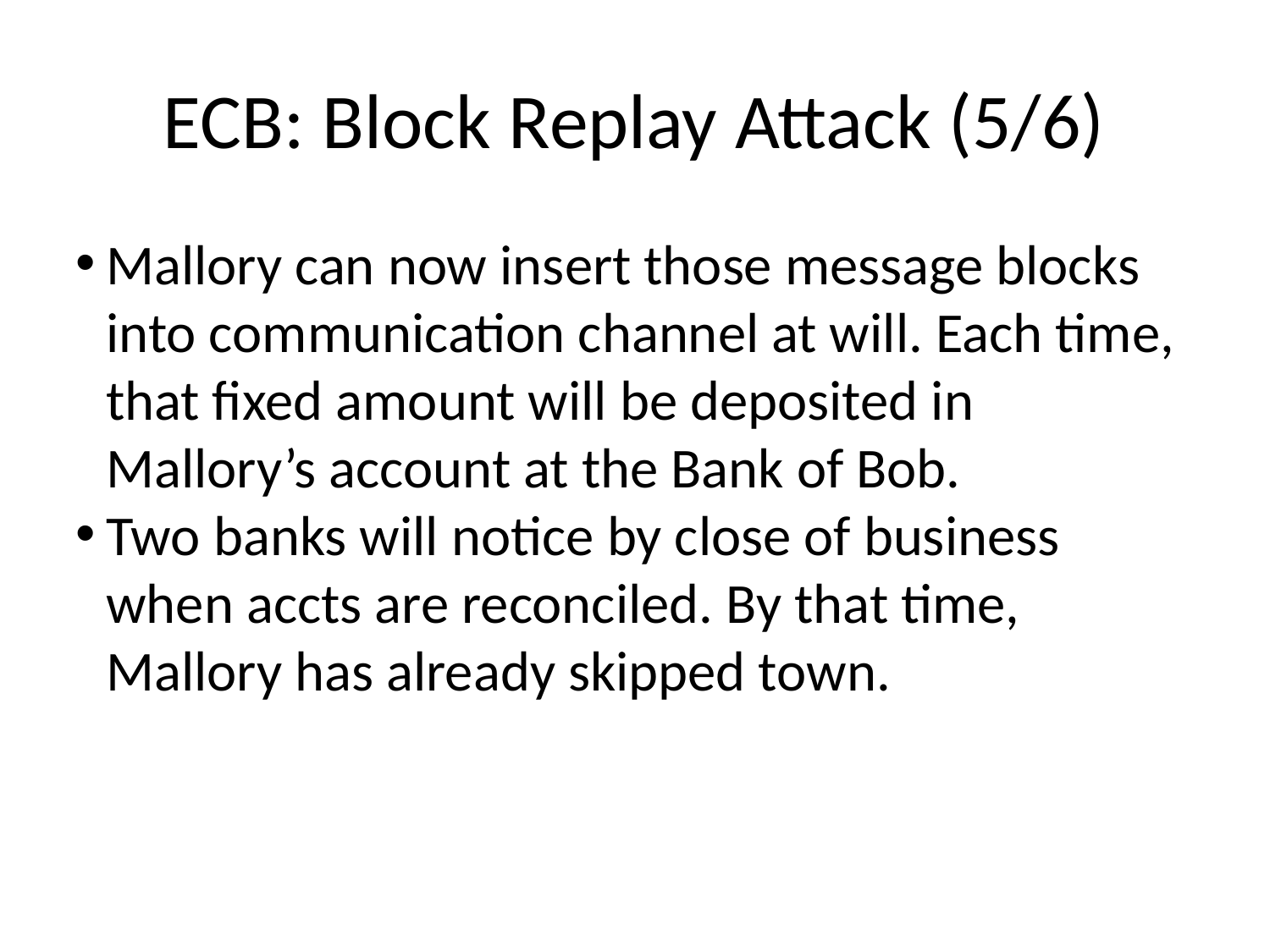

ECB: Block Replay Attack (5/6)
Mallory can now insert those message blocks into communication channel at will. Each time, that fixed amount will be deposited in Mallory’s account at the Bank of Bob.
Two banks will notice by close of business when accts are reconciled. By that time, Mallory has already skipped town.